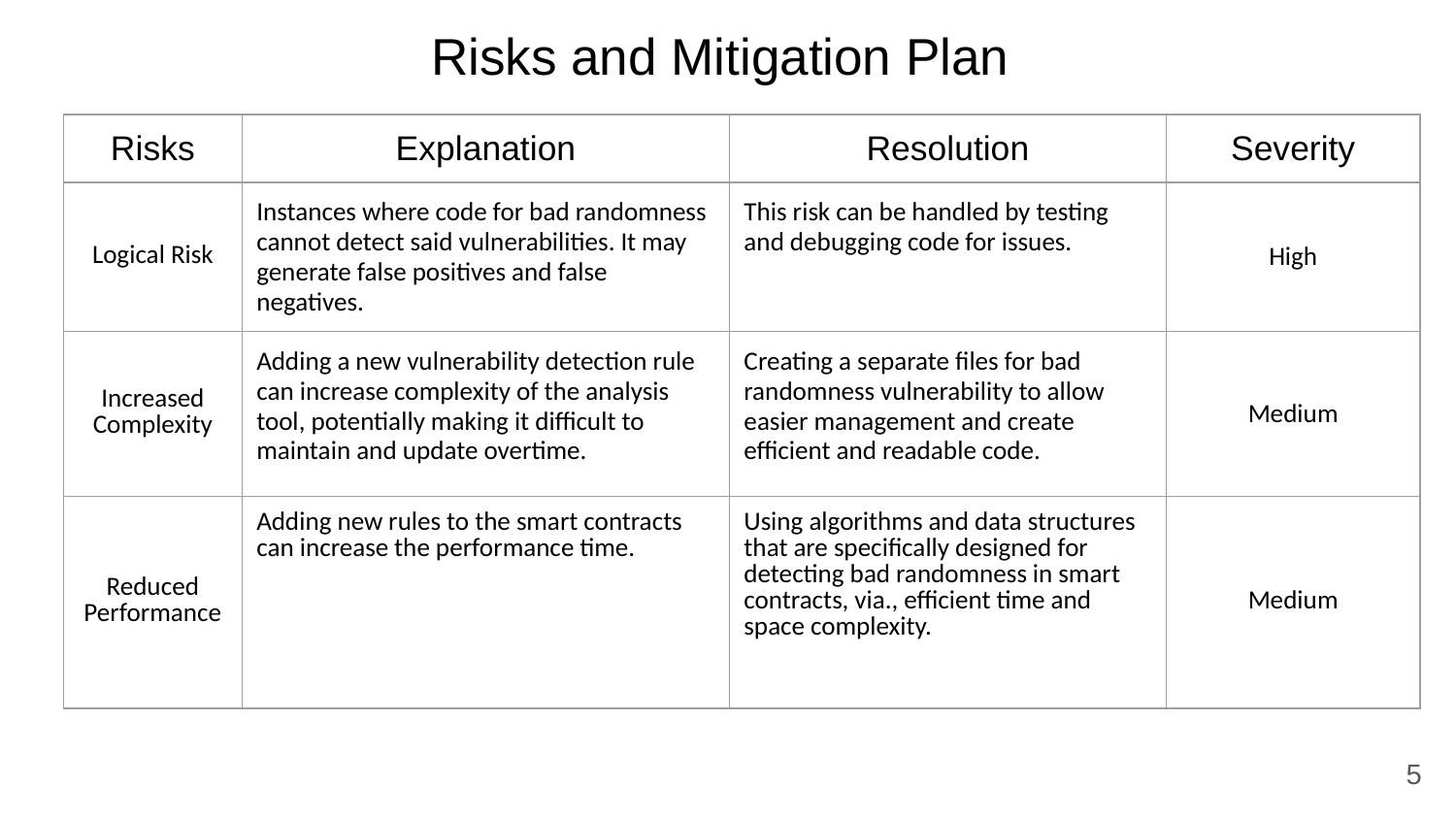

# Risks and Mitigation Plan

| Risks | Explanation | Resolution | Severity |
| --- | --- | --- | --- |
| Logical Risk | Instances where code for bad randomness cannot detect said vulnerabilities. It may generate false positives and false negatives. | This risk can be handled by testing and debugging code for issues. | High |
| Increased Complexity | Adding a new vulnerability detection rule can increase complexity of the analysis tool, potentially making it difficult to maintain and update overtime. | Creating a separate files for bad randomness vulnerability to allow easier management and create efficient and readable code. | Medium |
| Reduced Performance | Adding new rules to the smart contracts can increase the performance time. | Using algorithms and data structures that are specifically designed for detecting bad randomness in smart contracts, via., efficient time and space complexity. | Medium |
5